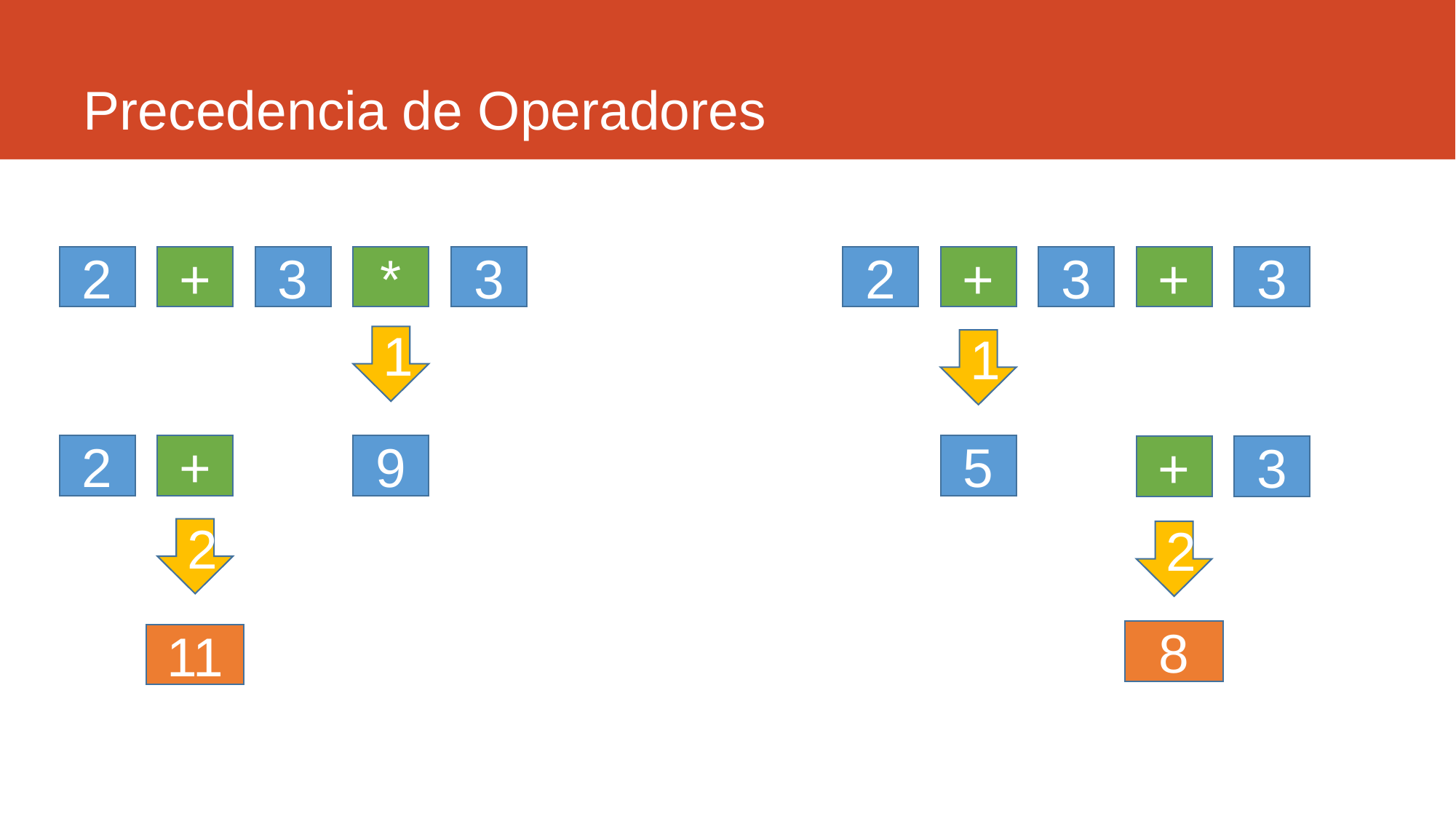

# Precedencia de Operadores
3
3
*
+
3
3
2
+
2
+
1
1
2
+
9
5
+
3
2
2
8
11